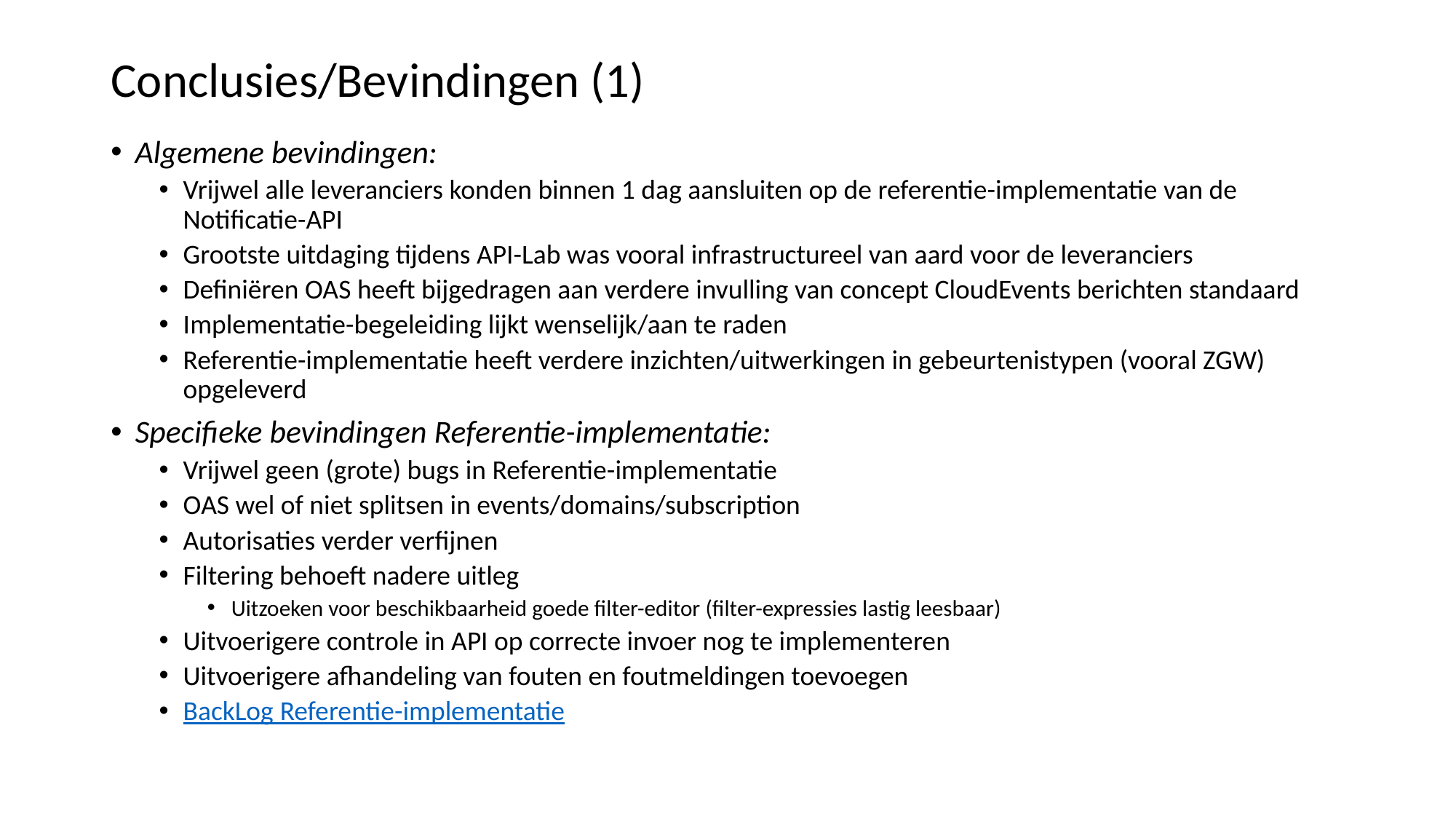

# Conclusies/Bevindingen (1)
Algemene bevindingen:
Vrijwel alle leveranciers konden binnen 1 dag aansluiten op de referentie-implementatie van de Notificatie-API
Grootste uitdaging tijdens API-Lab was vooral infrastructureel van aard voor de leveranciers
Definiëren OAS heeft bijgedragen aan verdere invulling van concept CloudEvents berichten standaard
Implementatie-begeleiding lijkt wenselijk/aan te raden
Referentie-implementatie heeft verdere inzichten/uitwerkingen in gebeurtenistypen (vooral ZGW) opgeleverd
Specifieke bevindingen Referentie-implementatie:
Vrijwel geen (grote) bugs in Referentie-implementatie
OAS wel of niet splitsen in events/domains/subscription
Autorisaties verder verfijnen
Filtering behoeft nadere uitleg
Uitzoeken voor beschikbaarheid goede filter-editor (filter-expressies lastig leesbaar)
Uitvoerigere controle in API op correcte invoer nog te implementeren
Uitvoerigere afhandeling van fouten en foutmeldingen toevoegen
BackLog Referentie-implementatie